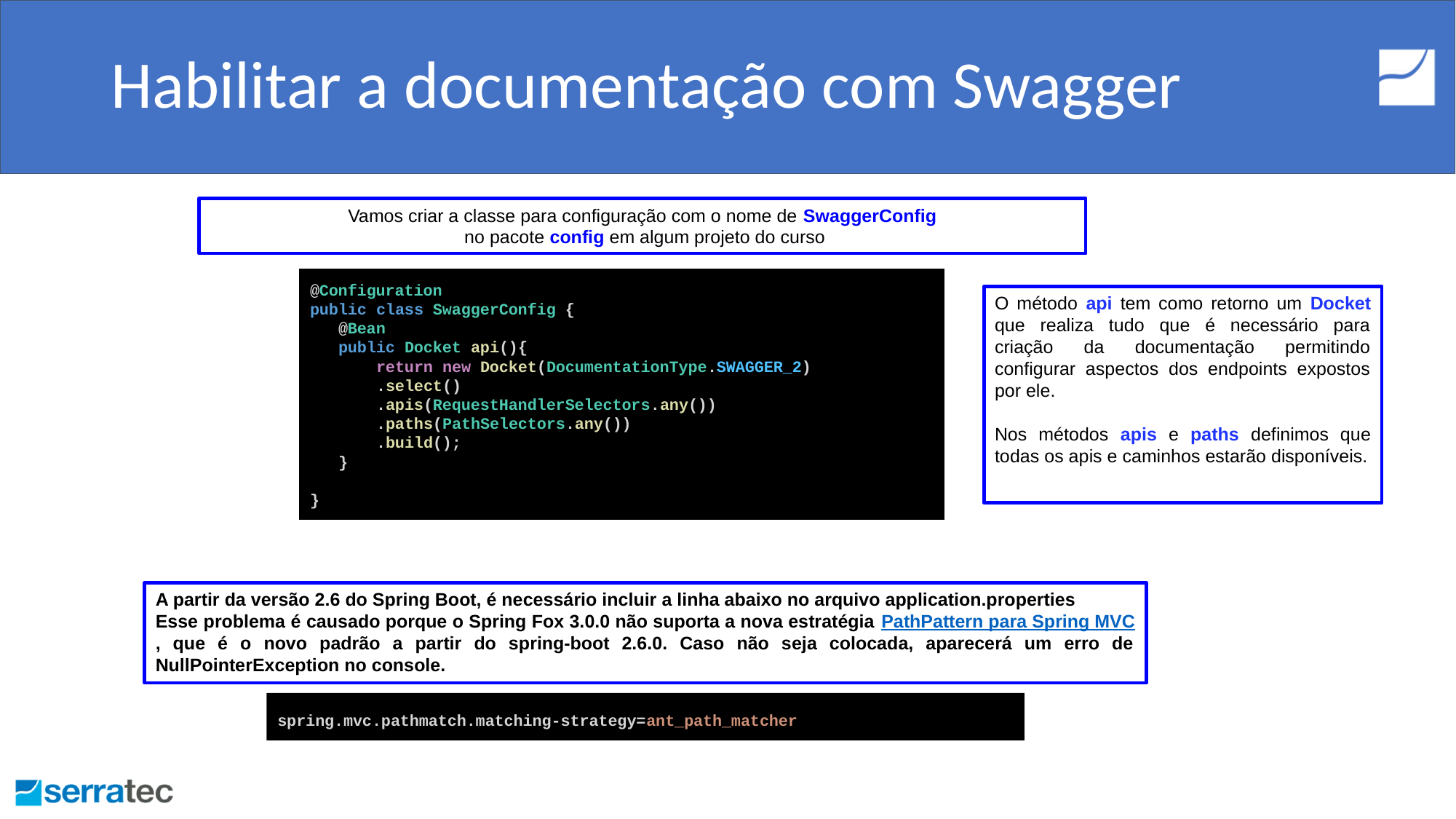

# Habilitar a documentação com Swagger
Vamos criar a classe para configuração com o nome de SwaggerConfig
 no pacote config em algum projeto do curso
@Configuration
public class SwaggerConfig {
   @Bean
   public Docket api(){
       return new Docket(DocumentationType.SWAGGER_2)
       .select()
       .apis(RequestHandlerSelectors.any())
       .paths(PathSelectors.any())
       .build();
   }

}
O método api tem como retorno um Docket que realiza tudo que é necessário para criação da documentação permitindo configurar aspectos dos endpoints expostos por ele.

Nos métodos apis e paths definimos que todas os apis e caminhos estarão disponíveis.
A partir da versão 2.6 do Spring Boot, é necessário incluir a linha abaixo no arquivo application.properties
Esse problema é causado porque o Spring Fox 3.0.0 não suporta a nova estratégia PathPattern para Spring MVC, que é o novo padrão a partir do spring-boot 2.6.0. Caso não seja colocada, aparecerá um erro de NullPointerException no console.

spring.mvc.pathmatch.matching-strategy=ant_path_matcher